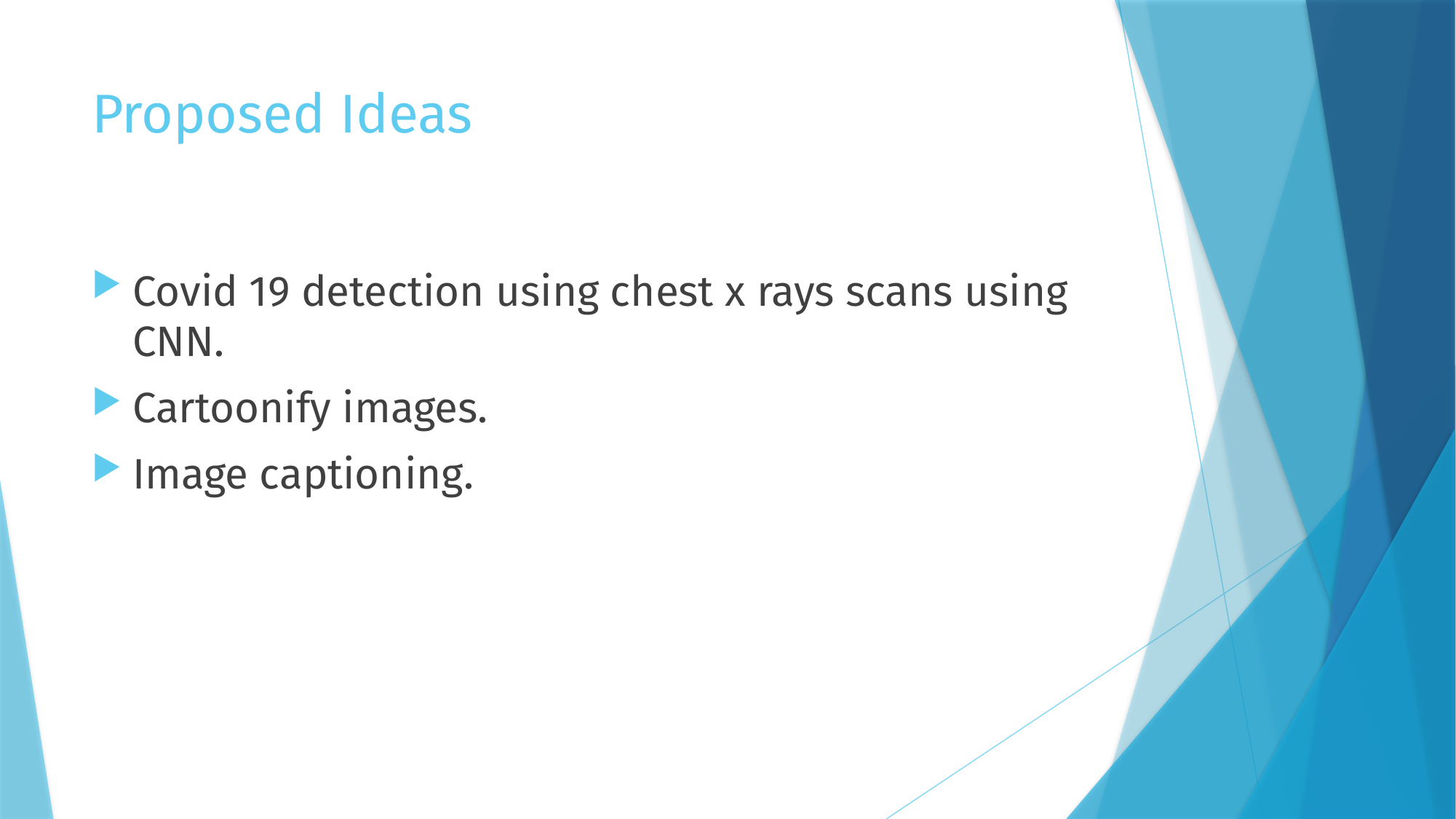

# Proposed Ideas
Covid 19 detection using chest x rays scans using CNN.
Cartoonify images.
Image captioning.